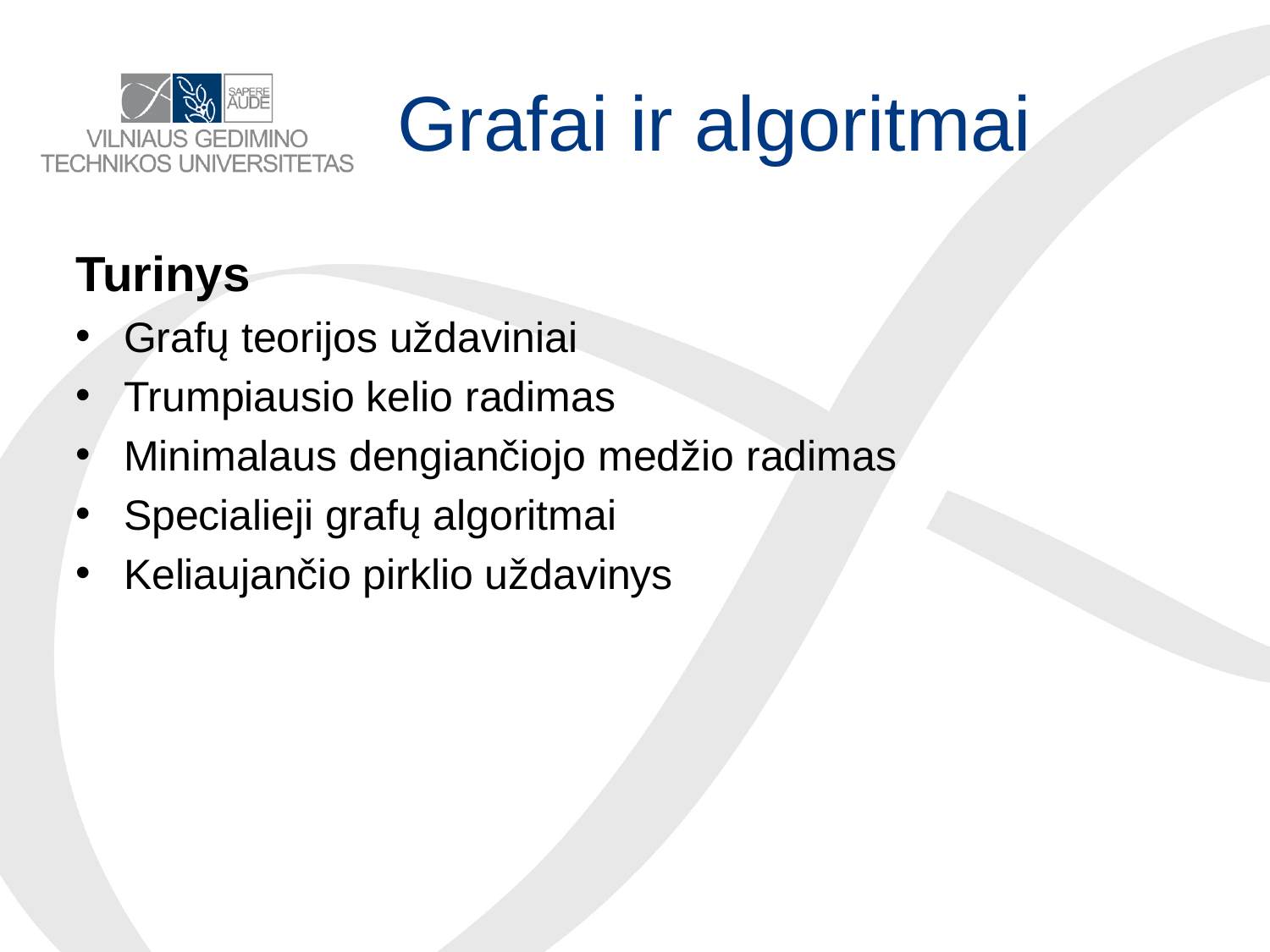

# Grafai ir algoritmai
Turinys
Grafų teorijos uždaviniai
Trumpiausio kelio radimas
Minimalaus dengiančiojo medžio radimas
Specialieji grafų algoritmai
Keliaujančio pirklio uždavinys